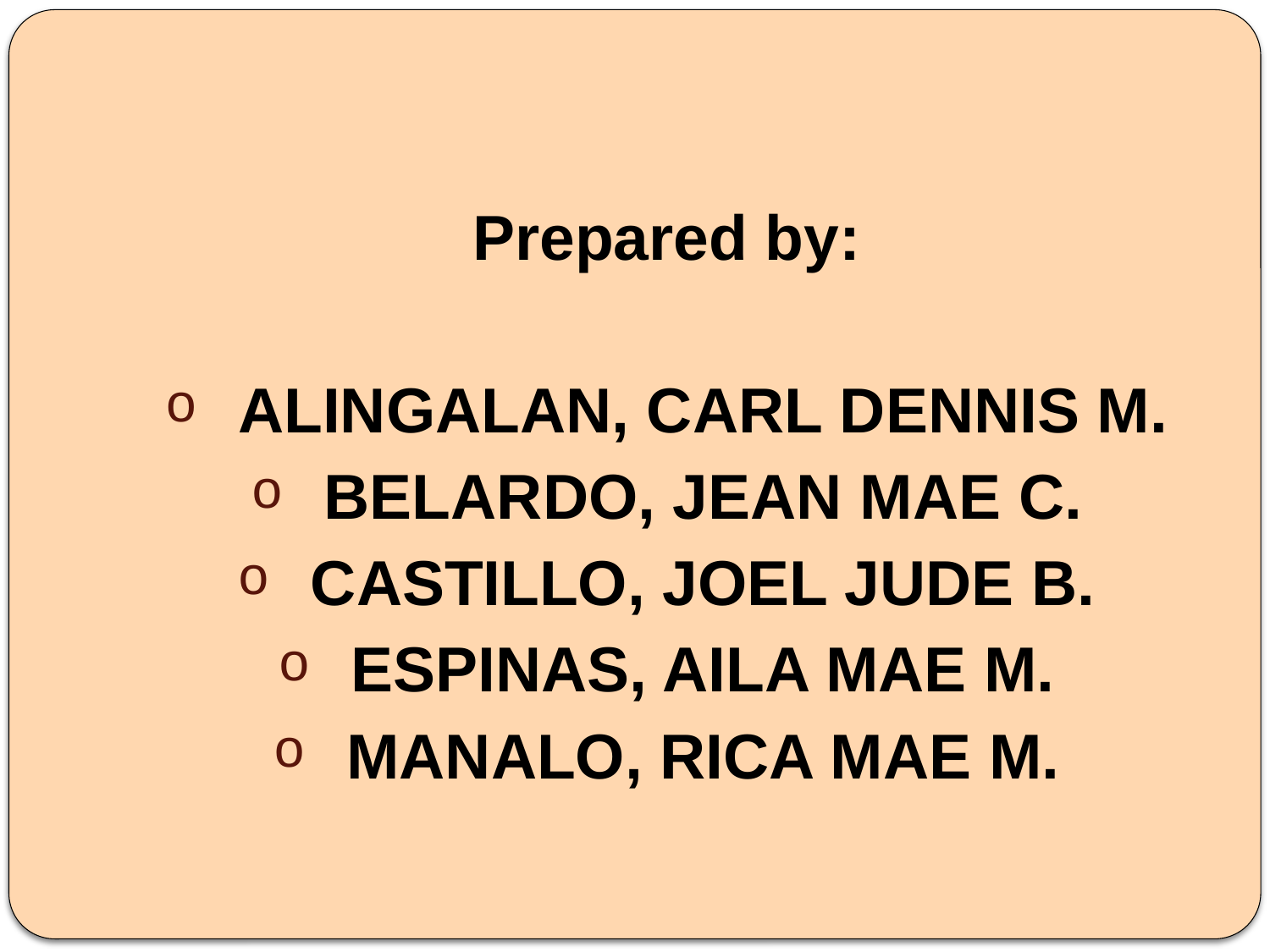

Prepared by:

  ALINGALAN, CARL DENNIS M.
  BELARDO, JEAN MAE C.
  CASTILLO, JOEL JUDE B.
  ESPINAS, AILA MAE M.
  MANALO, RICA MAE M.